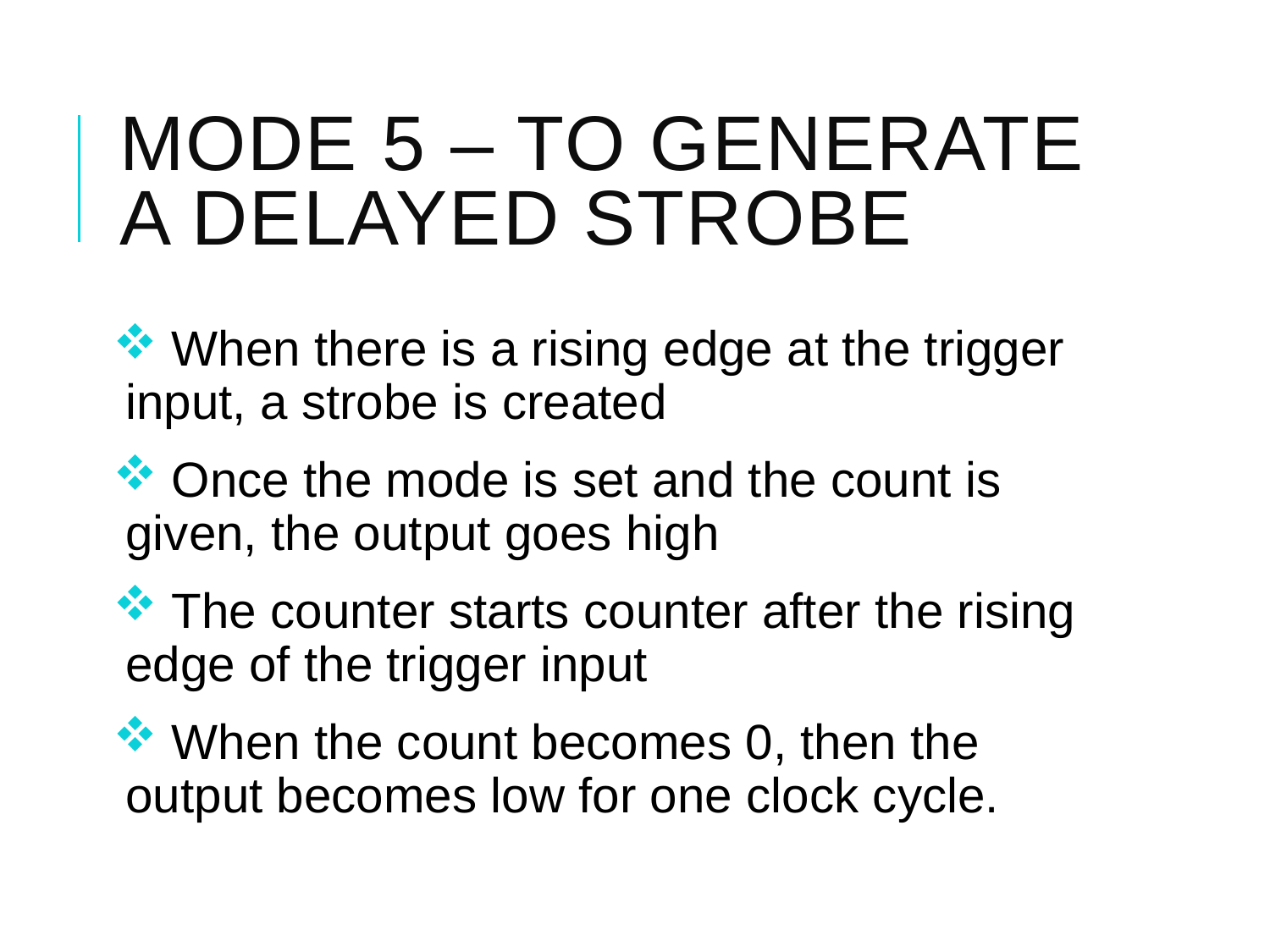

# Mode 5 – to generate a delayed strobe
 When there is a rising edge at the trigger input, a strobe is created
 Once the mode is set and the count is given, the output goes high
 The counter starts counter after the rising edge of the trigger input
 When the count becomes 0, then the output becomes low for one clock cycle.